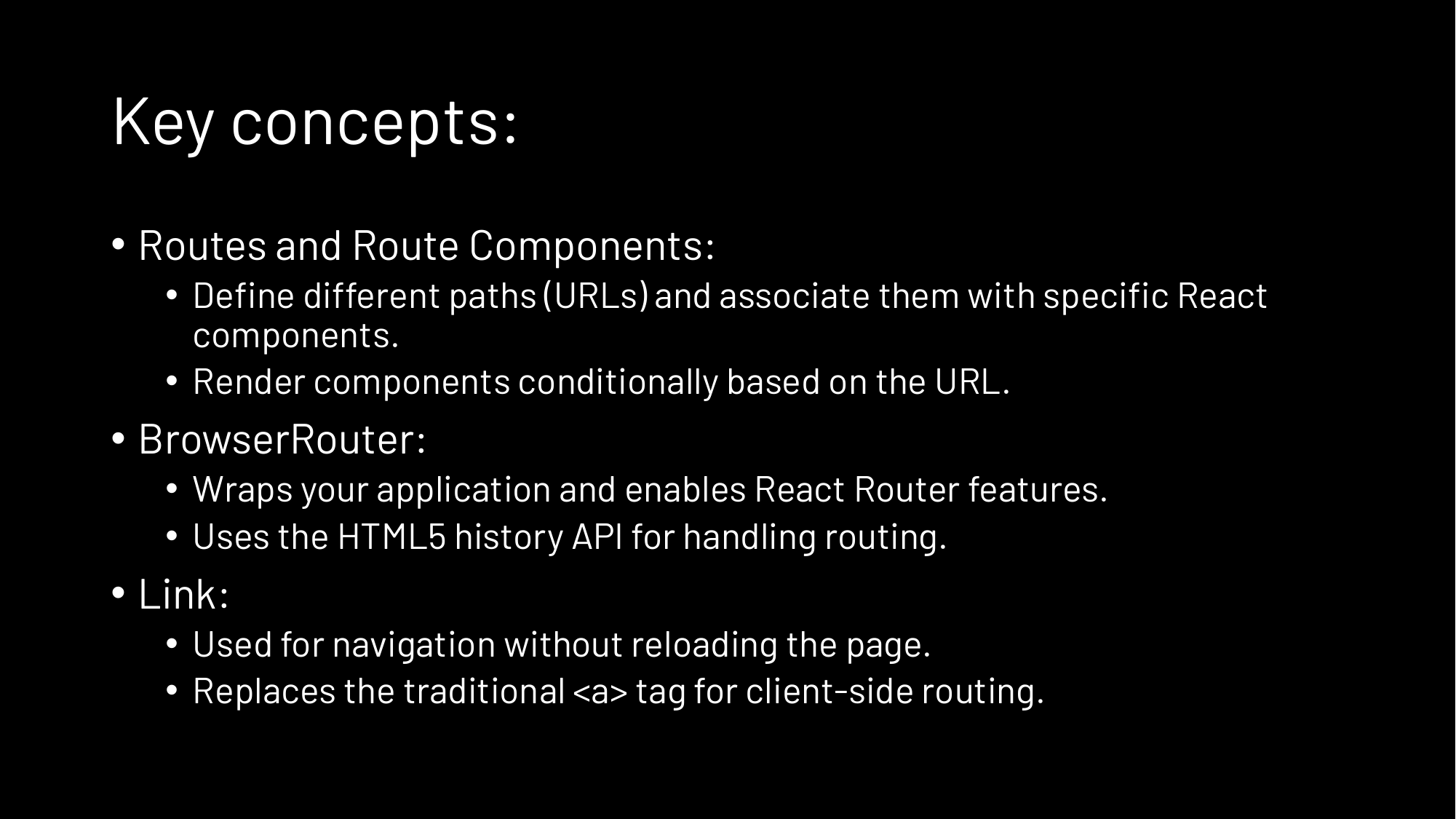

# Key concepts:
Routes and Route Components:
Define different paths (URLs) and associate them with specific React components.
Render components conditionally based on the URL.
BrowserRouter:
Wraps your application and enables React Router features.
Uses the HTML5 history API for handling routing.
Link:
Used for navigation without reloading the page.
Replaces the traditional <a> tag for client-side routing.